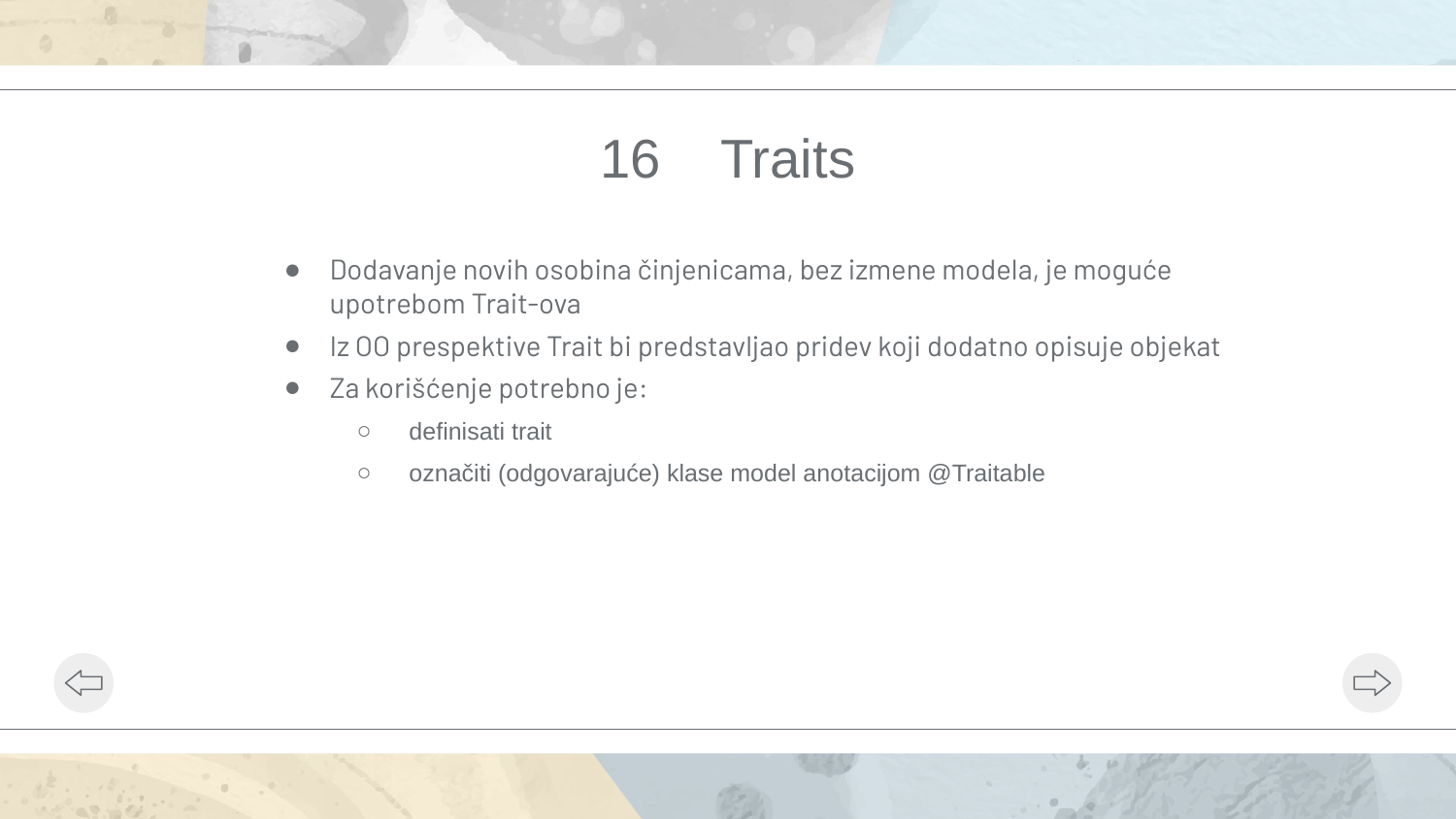

# 16    Traits
Dodavanje novih osobina činjenicama, bez izmene modela, je moguće upotrebom Trait-ova
Iz OO prespektive Trait bi predstavljao pridev koji dodatno opisuje objekat
Za korišćenje potrebno je:
 definisati trait
 označiti (odgovarajuće) klase model anotacijom @Traitable